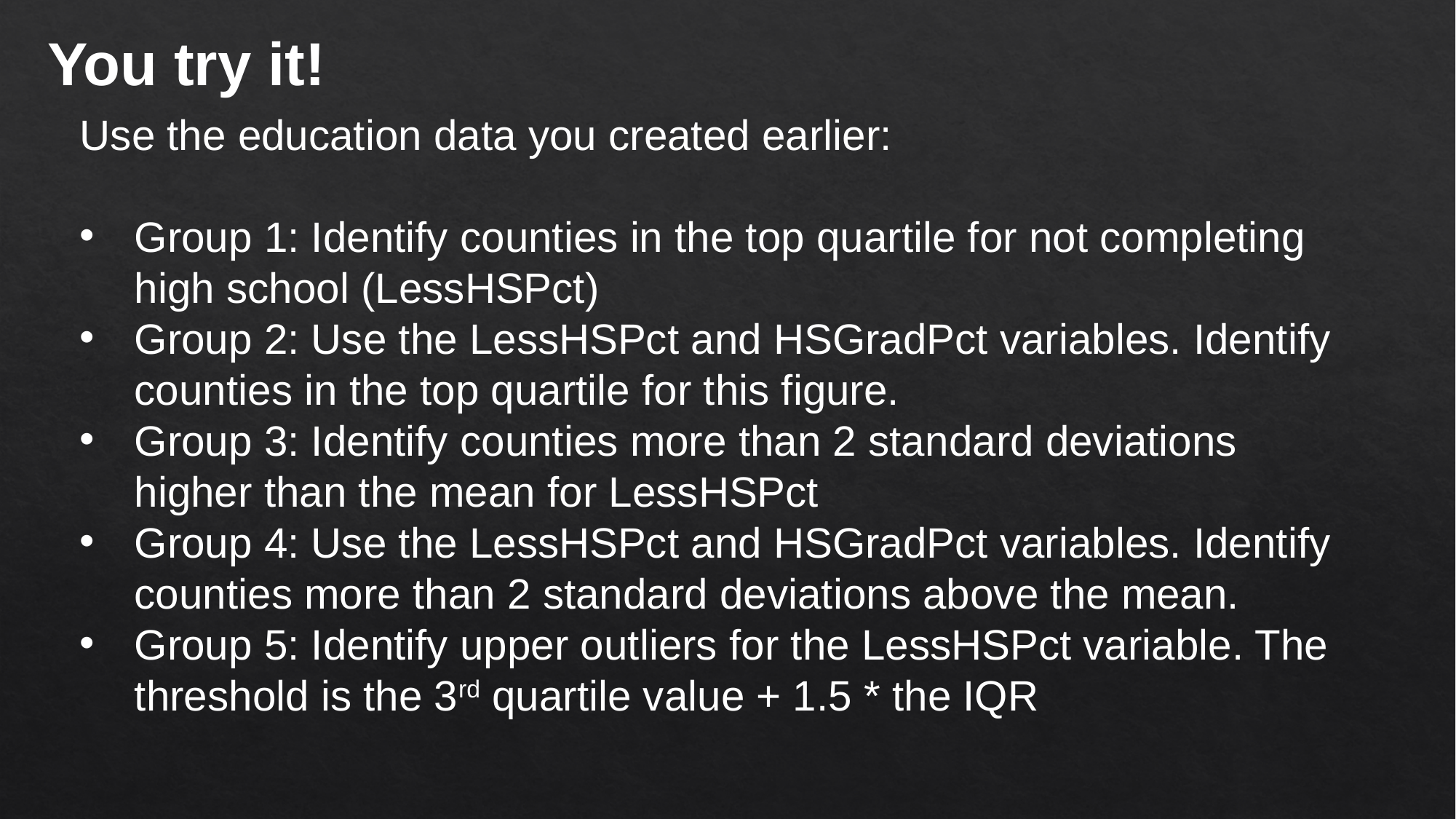

You try it!
Use the education data you created earlier:

Group 1: Identify counties in the top quartile for not completing high school (LessHSPct)
Group 2: Use the LessHSPct and HSGradPct variables. Identify counties in the top quartile for this figure.
Group 3: Identify counties more than 2 standard deviations higher than the mean for LessHSPct
Group 4: Use the LessHSPct and HSGradPct variables. Identify counties more than 2 standard deviations above the mean.
Group 5: Identify upper outliers for the LessHSPct variable. The threshold is the 3rd quartile value + 1.5 * the IQR